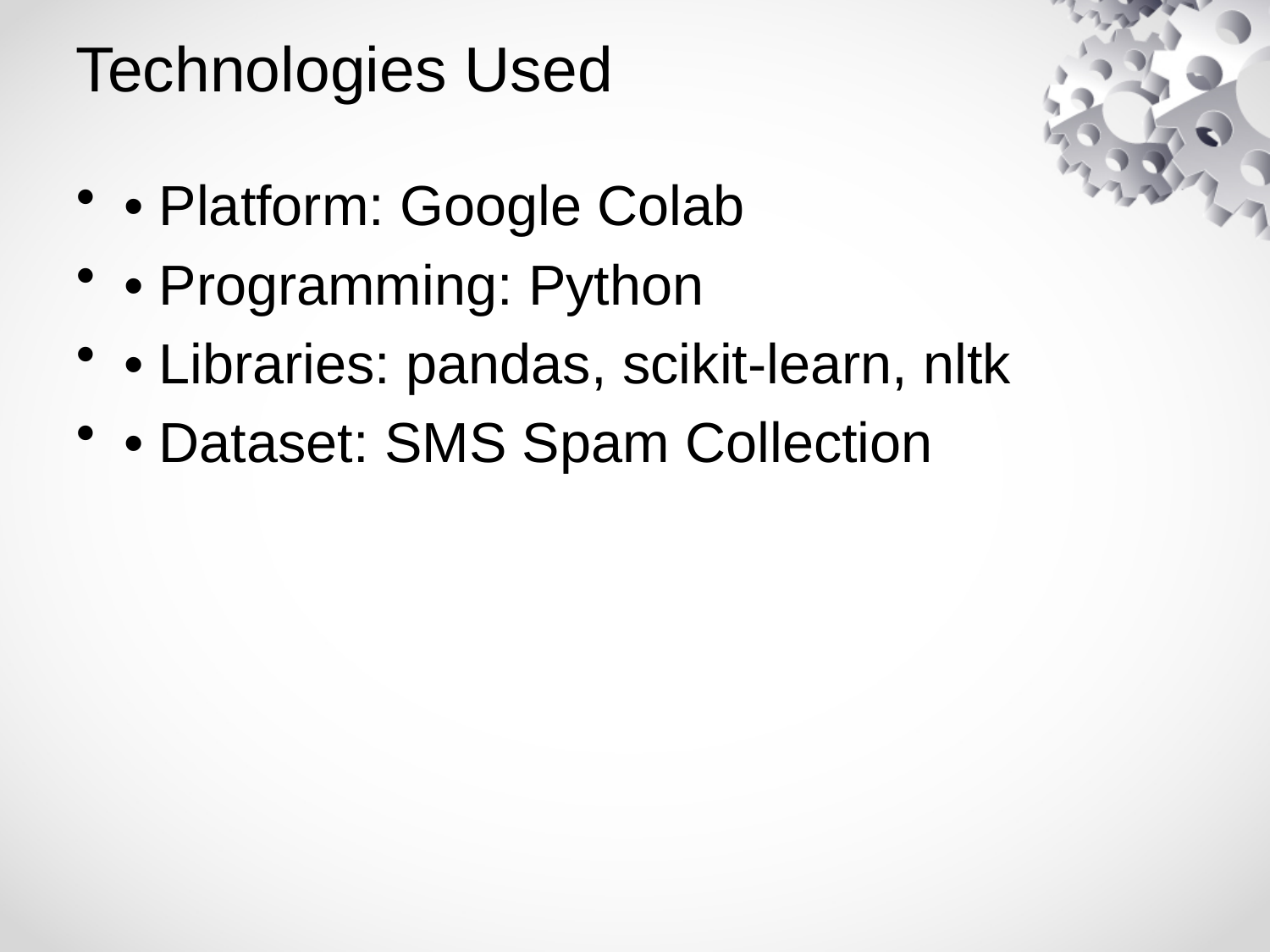

# Technologies Used
• Platform: Google Colab
• Programming: Python
• Libraries: pandas, scikit-learn, nltk
• Dataset: SMS Spam Collection